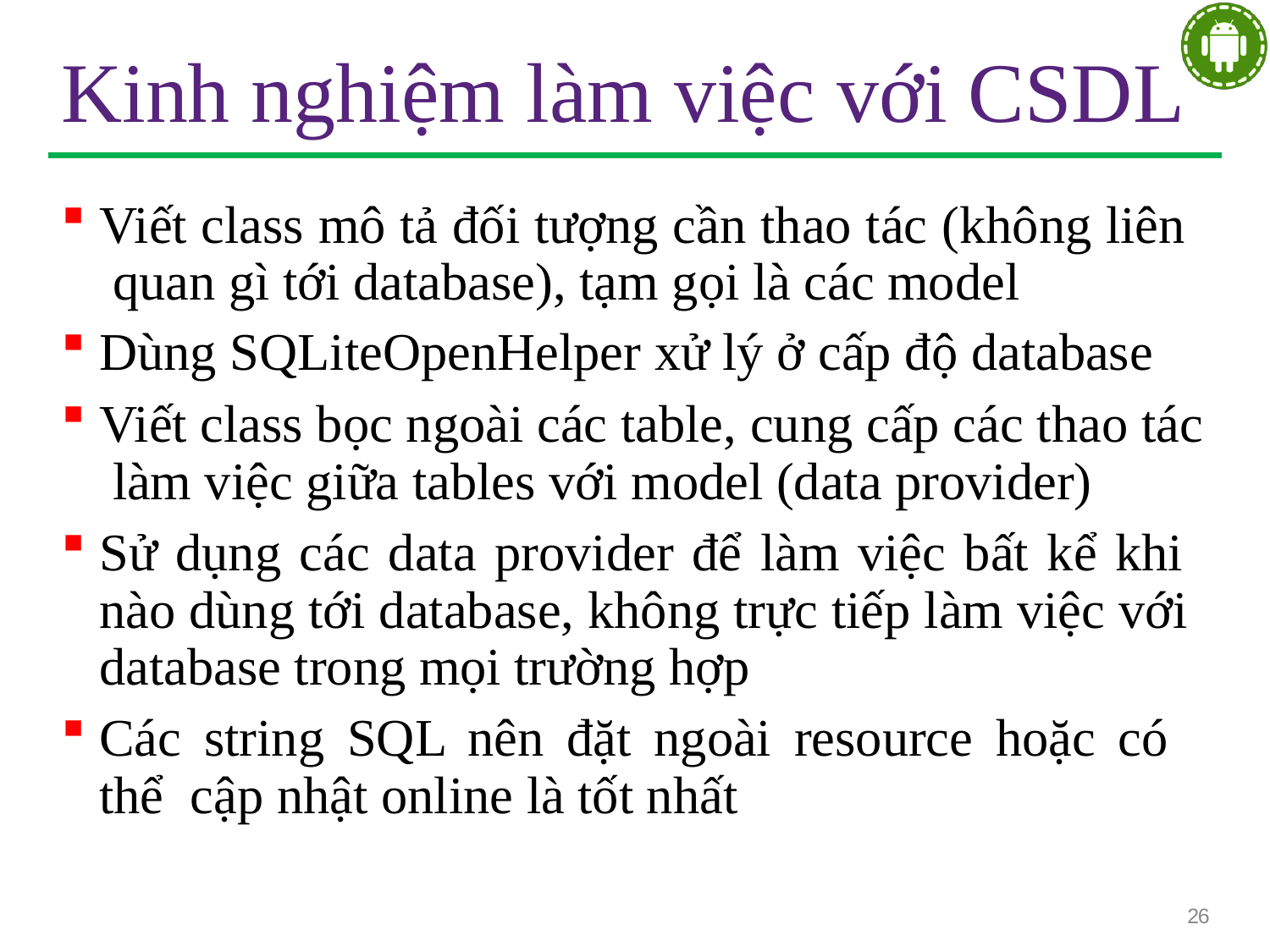

# Kinh nghiệm làm việc với CSDL
Viết class mô tả đối tượng cần thao tác (không liên  quan gì tới database), tạm gọi là các model
Dùng SQLiteOpenHelper xử lý ở cấp độ database
Viết class bọc ngoài các table, cung cấp các thao tác  làm việc giữa tables với model (data provider)
Sử dụng các data provider để làm việc bất kể khi  nào dùng tới database, không trực tiếp làm việc với  database trong mọi trường hợp
Các string SQL nên đặt ngoài resource hoặc có thể  cập nhật online là tốt nhất
26